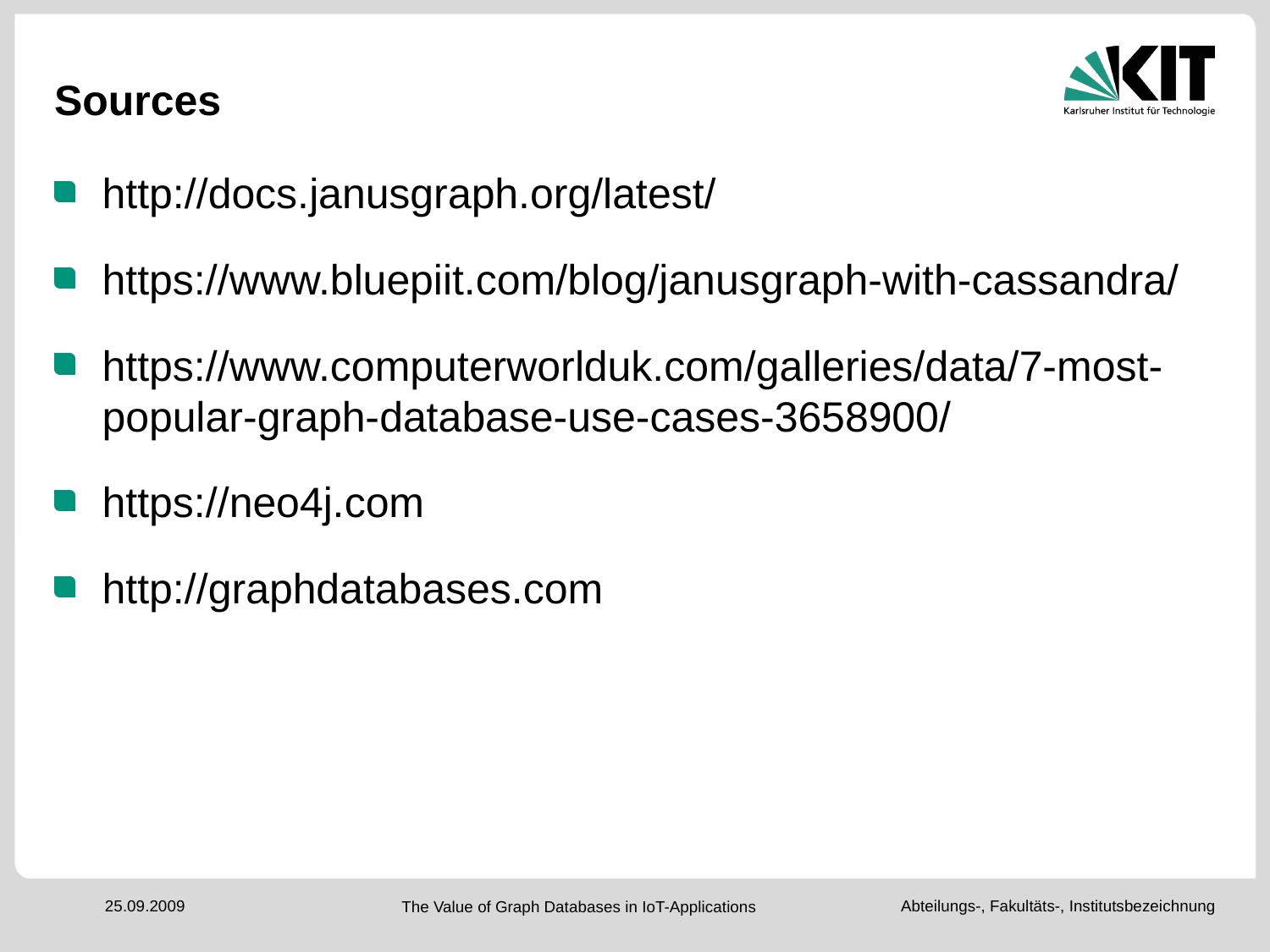

# Sources
http://docs.janusgraph.org/latest/
https://www.bluepiit.com/blog/janusgraph-with-cassandra/
https://www.computerworlduk.com/galleries/data/7-most-popular-graph-database-use-cases-3658900/
https://neo4j.com
http://graphdatabases.com
16